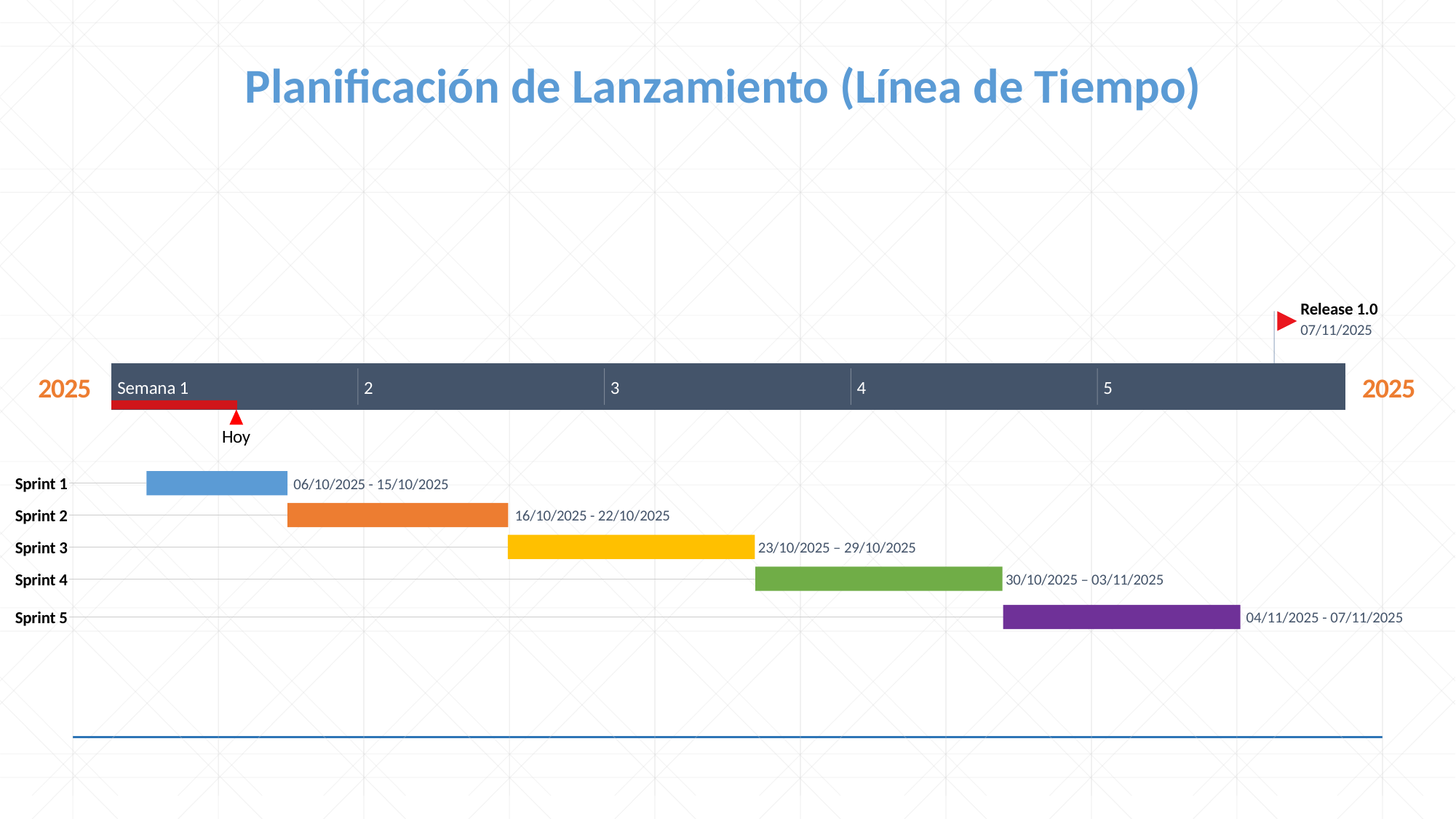

Planificación de Lanzamiento (Línea de Tiempo)
Release 1.0

07/11/2025

2025
2025
Semana 1
2
3
4
5

Hoy
4 días

7 días

Sprint 1
06/10/2025 - 15/10/2025

7 días

Sprint 2
16/10/2025 - 22/10/2025

7 días

Sprint 3
23/10/2025 – 29/10/2025

8 días

Sprint 4
30/10/2025 – 03/11/2025

Sprint 5
04/11/2025 - 07/11/2025